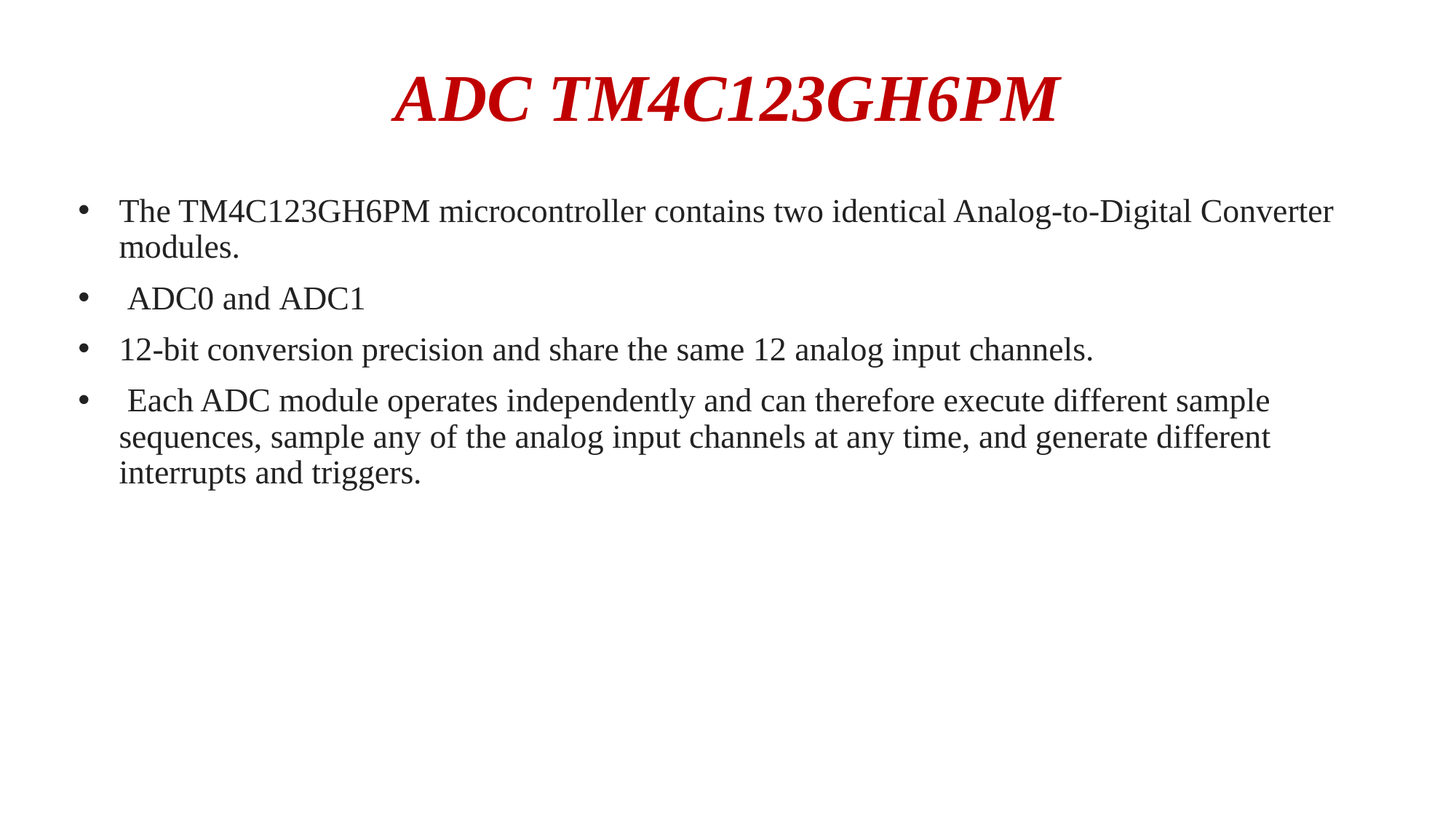

# ADC TM4C123GH6PM
The TM4C123GH6PM microcontroller contains two identical Analog-to-Digital Converter modules.
 ADC0 and ADC1
12-bit conversion precision and share the same 12 analog input channels.
 Each ADC module operates independently and can therefore execute different sample sequences, sample any of the analog input channels at any time, and generate different interrupts and triggers.